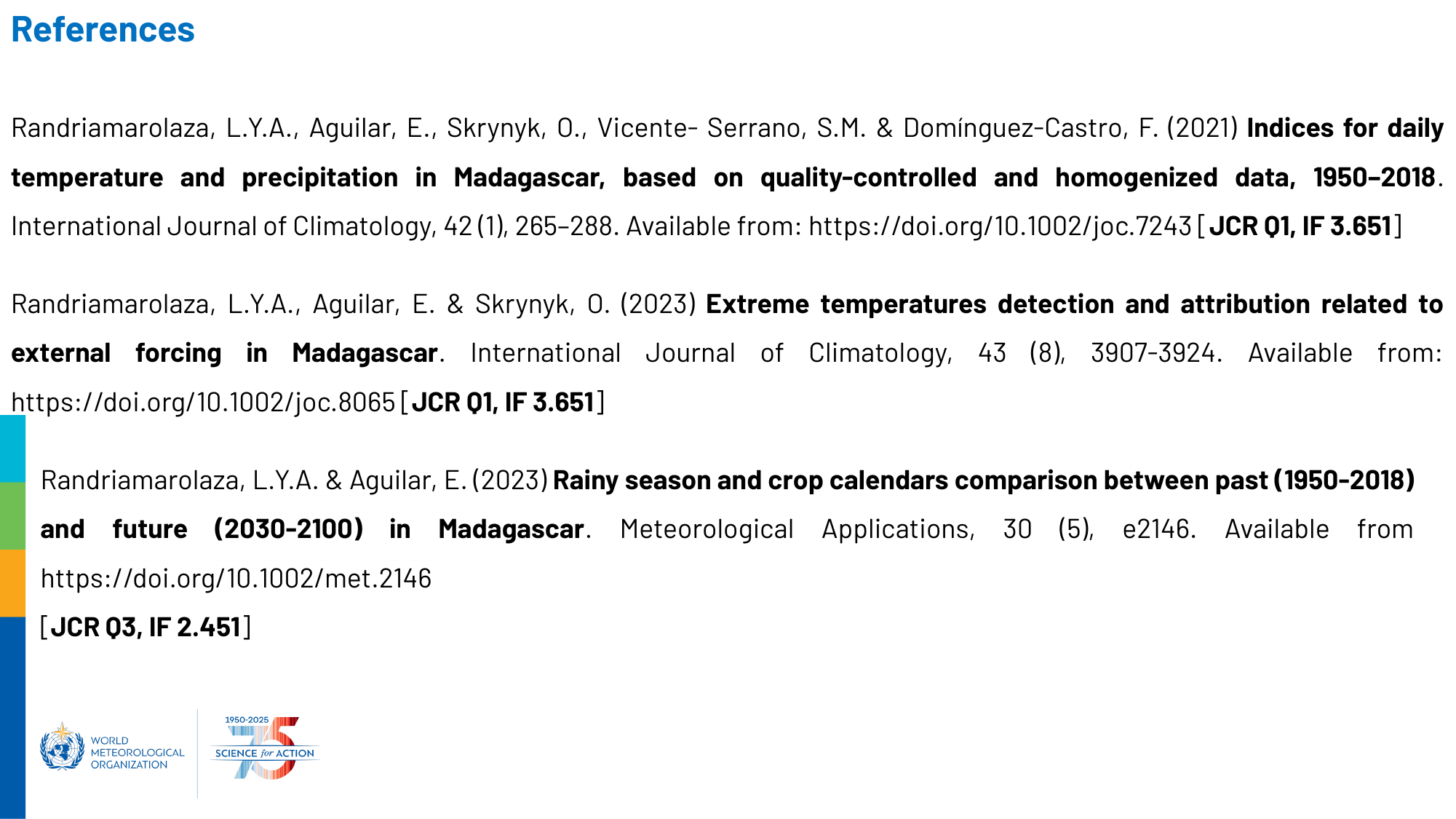

References

Randriamarolaza, L.Y.A., Aguilar, E., Skrynyk, O., Vicente- Serrano, S.M. & Domínguez-Castro, F. (2021) Indices for daily temperature and precipitation in Madagascar, based on quality-controlled and homogenized data, 1950–2018. International Journal of Climatology, 42 (1), 265–288. Available from: https://doi.org/10.1002/joc.7243 [JCR Q1, IF 3.651]
Randriamarolaza, L.Y.A., Aguilar, E. & Skrynyk, O. (2023) Extreme temperatures detection and attribution related to external forcing in Madagascar. International Journal of Climatology, 43 (8), 3907-3924. Available from: https://doi.org/10.1002/joc.8065 [JCR Q1, IF 3.651]
Randriamarolaza, L.Y.A. & Aguilar, E. (2023) Rainy season and crop calendars comparison between past (1950-2018) and future (2030-2100) in Madagascar. Meteorological Applications, 30 (5), e2146. Available from https://doi.org/10.1002/met.2146
[JCR Q3, IF 2.451]